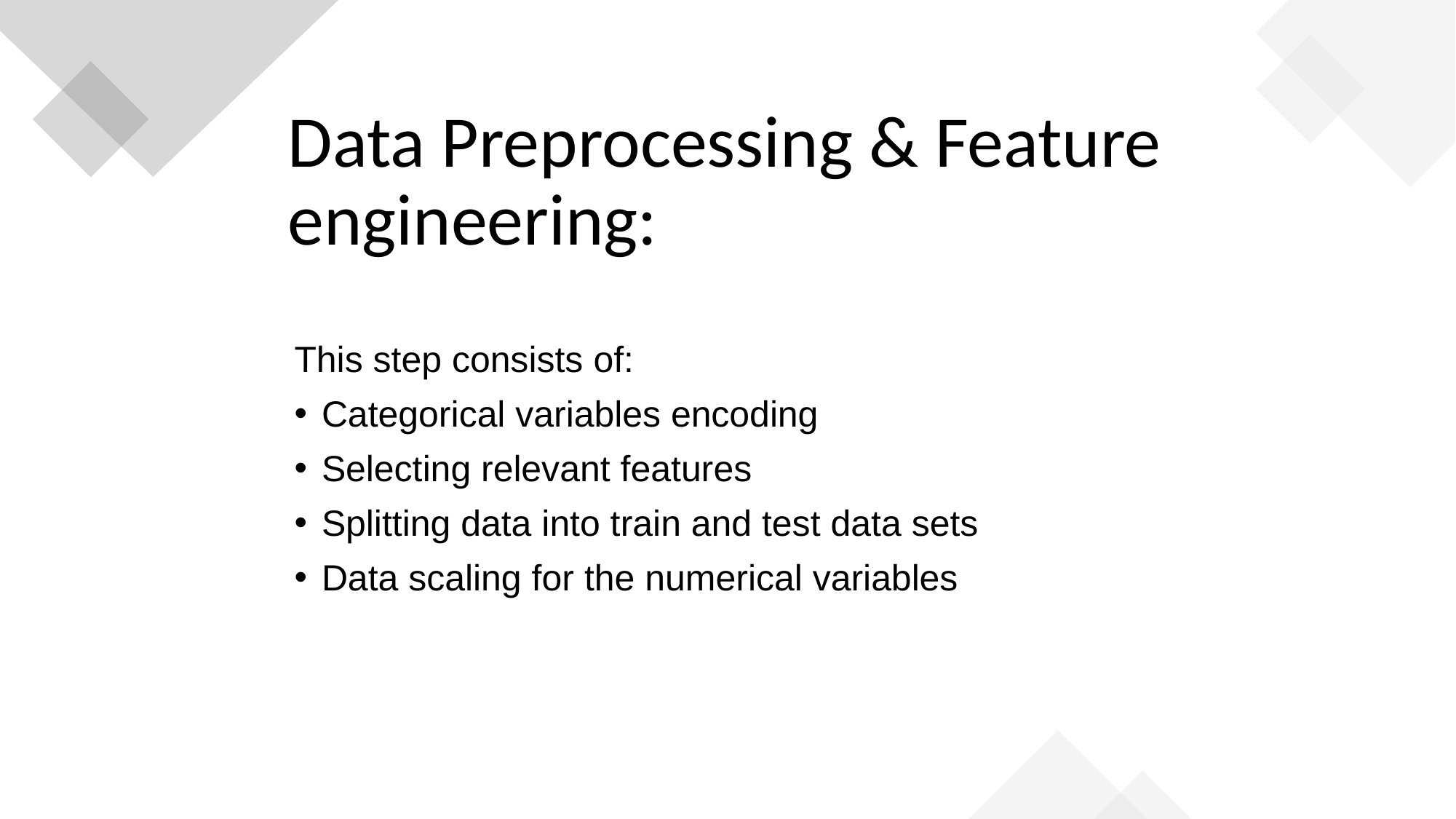

# Data Preprocessing & Feature engineering:
This step consists of:
Categorical variables encoding
Selecting relevant features
Splitting data into train and test data sets
Data scaling for the numerical variables